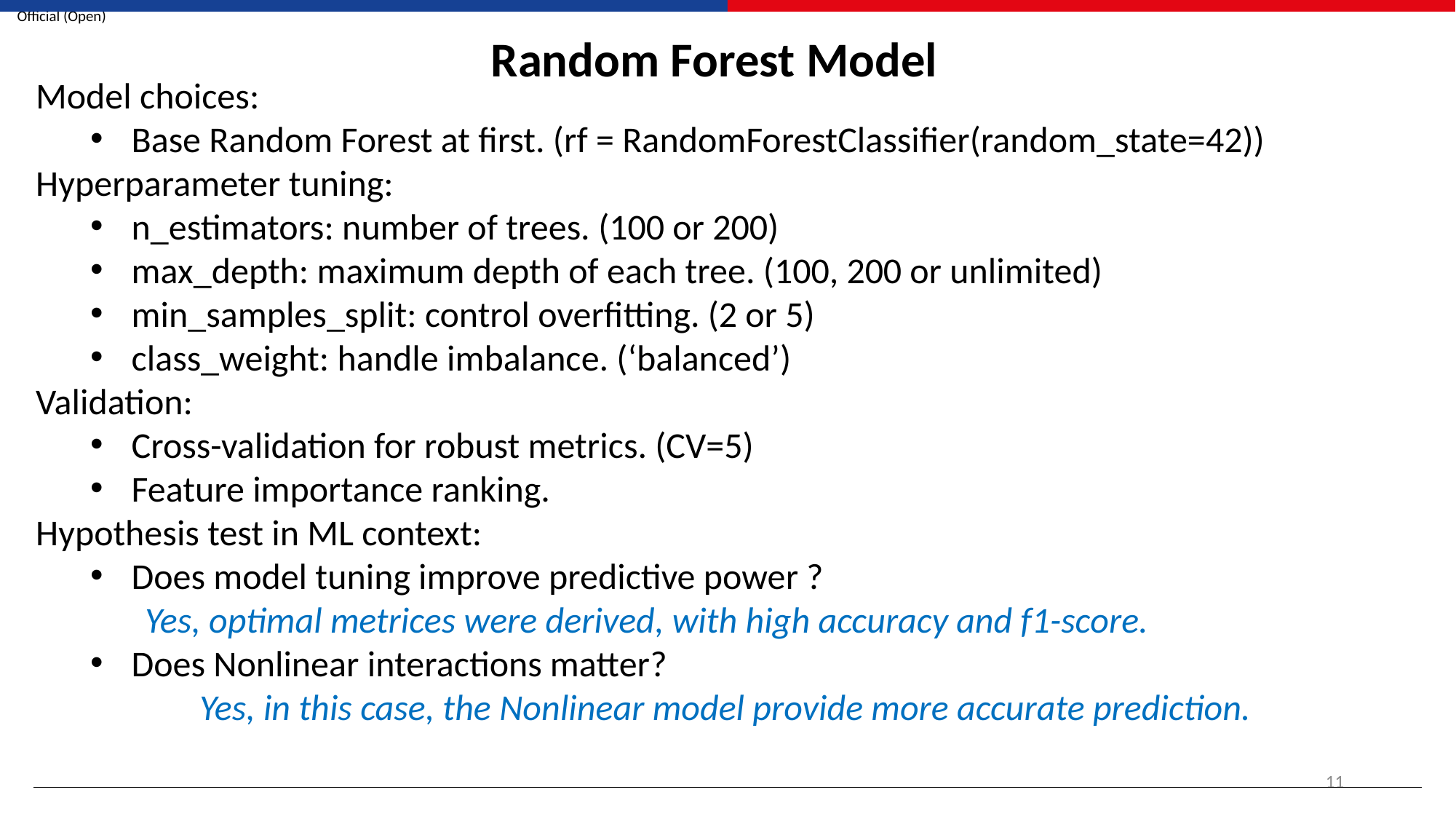

# Random Forest Model

Model choices:
Base Random Forest at first. (rf = RandomForestClassifier(random_state=42))
Hyperparameter tuning:
n_estimators: number of trees. (100 or 200)
max_depth: maximum depth of each tree. (100, 200 or unlimited)
min_samples_split: control overfitting. (2 or 5)
class_weight: handle imbalance. (‘balanced’)
Validation:
Cross-validation for robust metrics. (CV=5)
Feature importance ranking.
Hypothesis test in ML context:
Does model tuning improve predictive power ?
Yes, optimal metrices were derived, with high accuracy and f1-score.
Does Nonlinear interactions matter?
	Yes, in this case, the Nonlinear model provide more accurate prediction.

11